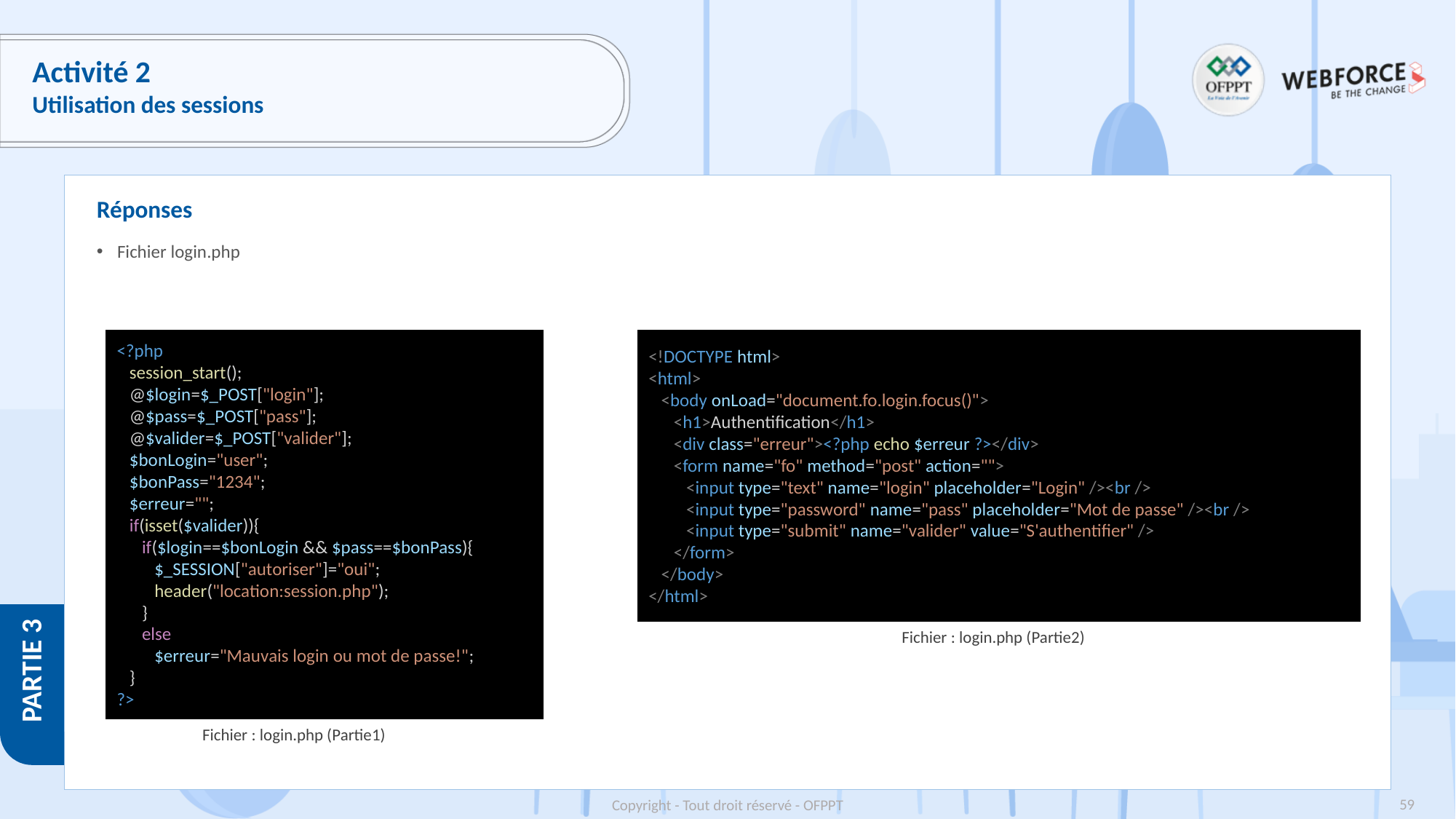

# Activité 2
Utilisation des sessions
Réponses
Fichier login.php

<?php
   session_start();
   @$login=$_POST["login"];
   @$pass=$_POST["pass"];
   @$valider=$_POST["valider"];
   $bonLogin="user";
   $bonPass="1234";
   $erreur="";
   if(isset($valider)){
      if($login==$bonLogin && $pass==$bonPass){
         $_SESSION["autoriser"]="oui";
         header("location:session.php");
      }
      else
         $erreur="Mauvais login ou mot de passe!";
   }
?>
<!DOCTYPE html>
<html>
   <body onLoad="document.fo.login.focus()">
      <h1>Authentification</h1>
      <div class="erreur"><?php echo $erreur ?></div>
      <form name="fo" method="post" action="">
         <input type="text" name="login" placeholder="Login" /><br />
         <input type="password" name="pass" placeholder="Mot de passe" /><br />
         <input type="submit" name="valider" value="S'authentifier" />
      </form>
   </body>
</html>
Fichier : login.php (Partie2)
Fichier : login.php (Partie1)